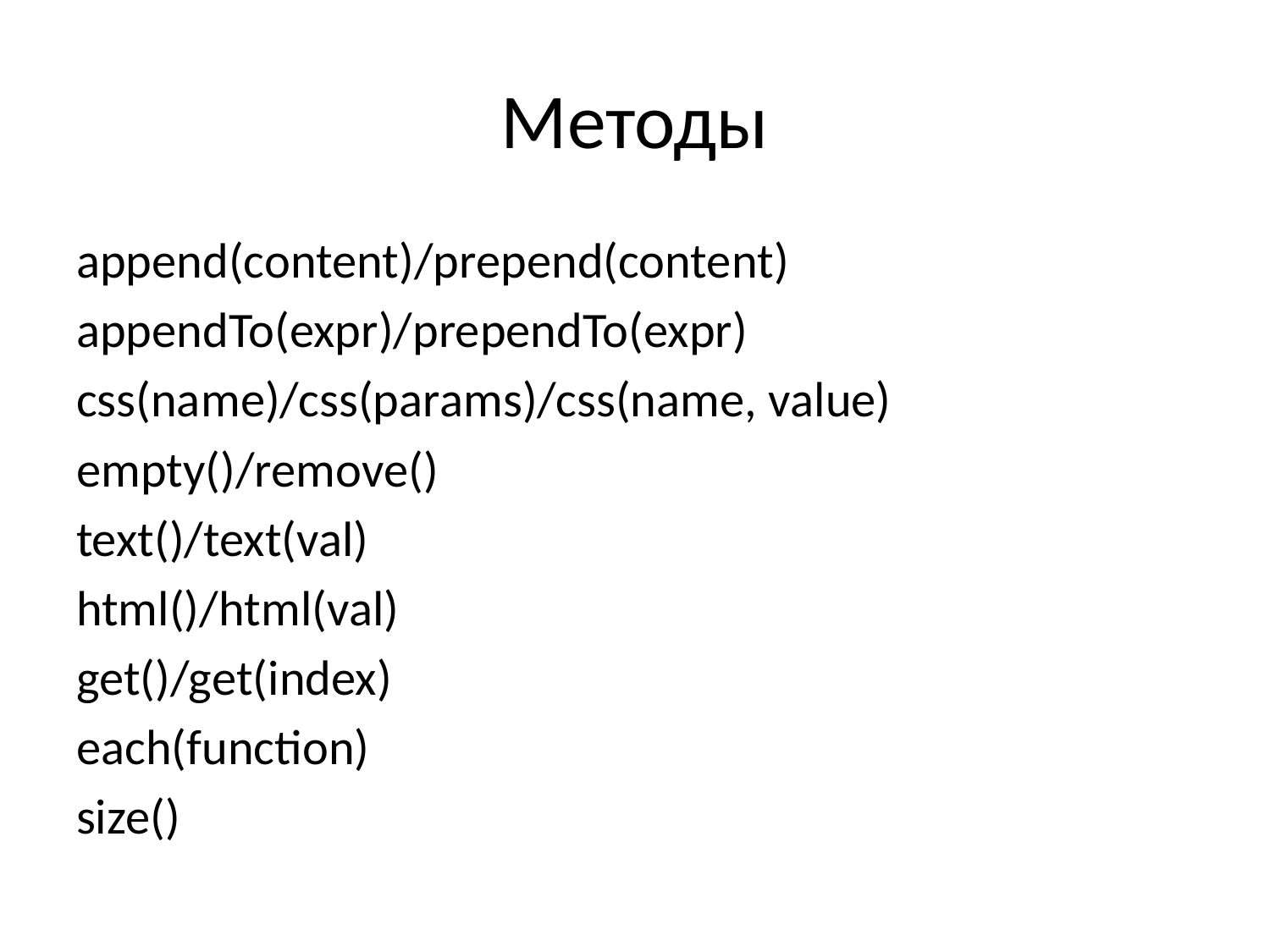

# Методы
append(content)/prepend(content)
appendTo(expr)/prependTo(expr)
css(name)/css(params)/css(name, value)
empty()/remove()
text()/text(val)
html()/html(val)
get()/get(index)
each(function)
size()